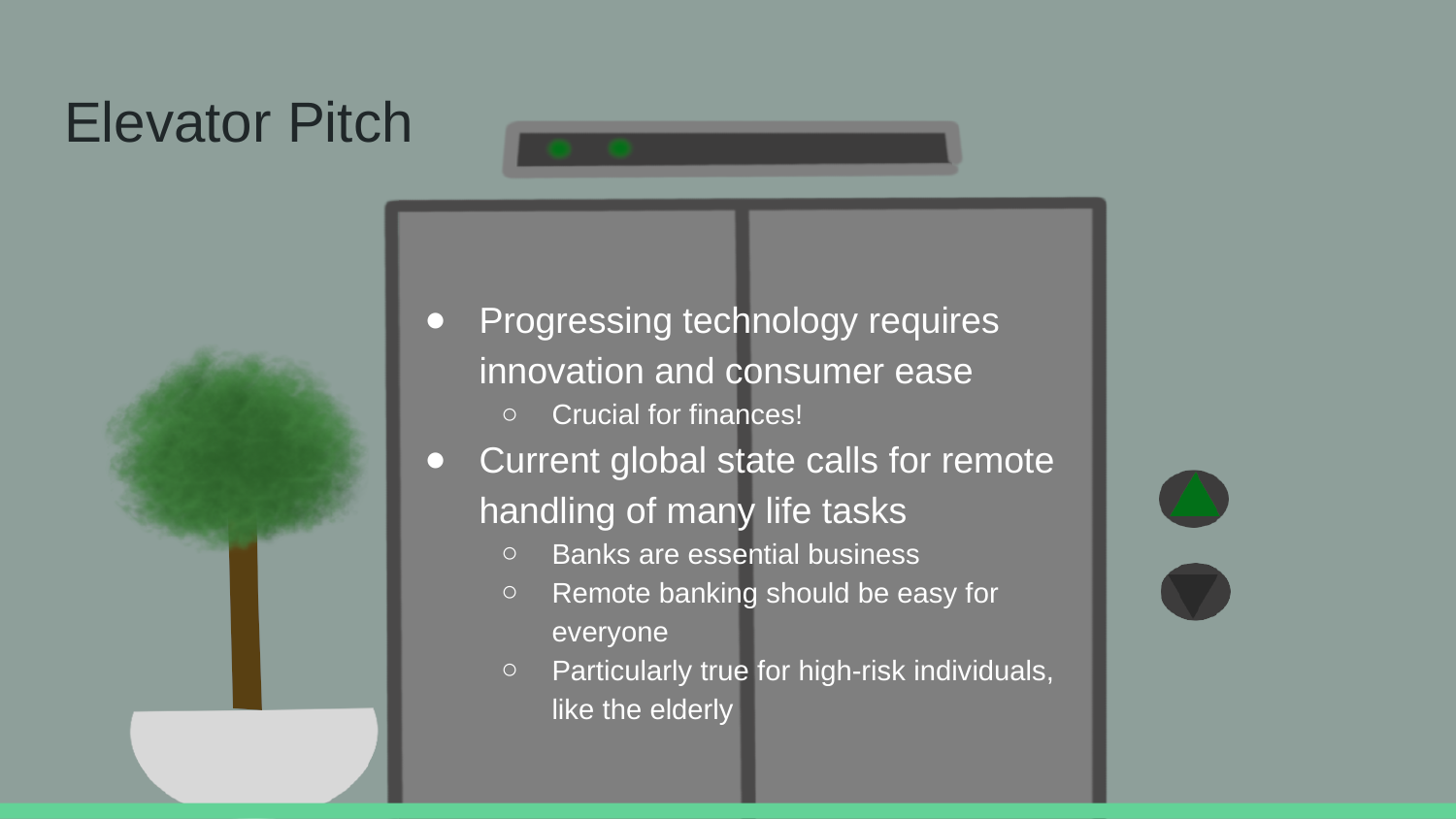

# Elevator Pitch
Progressing technology requires innovation and consumer ease
Crucial for finances!
Current global state calls for remote handling of many life tasks
Banks are essential business
Remote banking should be easy for everyone
Particularly true for high-risk individuals, like the elderly